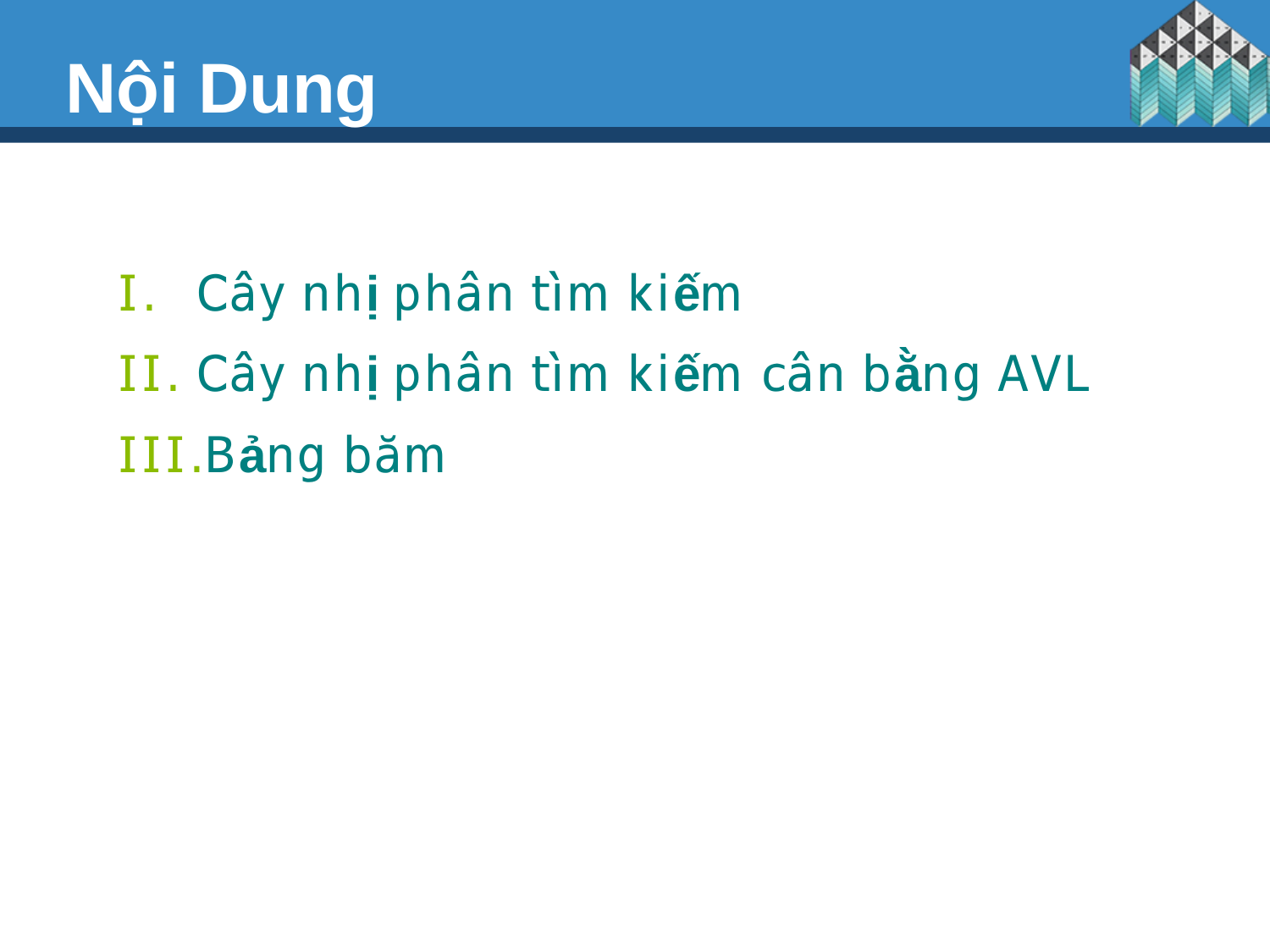

# Nội Dung
Cây nhị phân tìm kiếm
Cây nhị phân tìm kiếm cân bằng AVL
Bảng băm